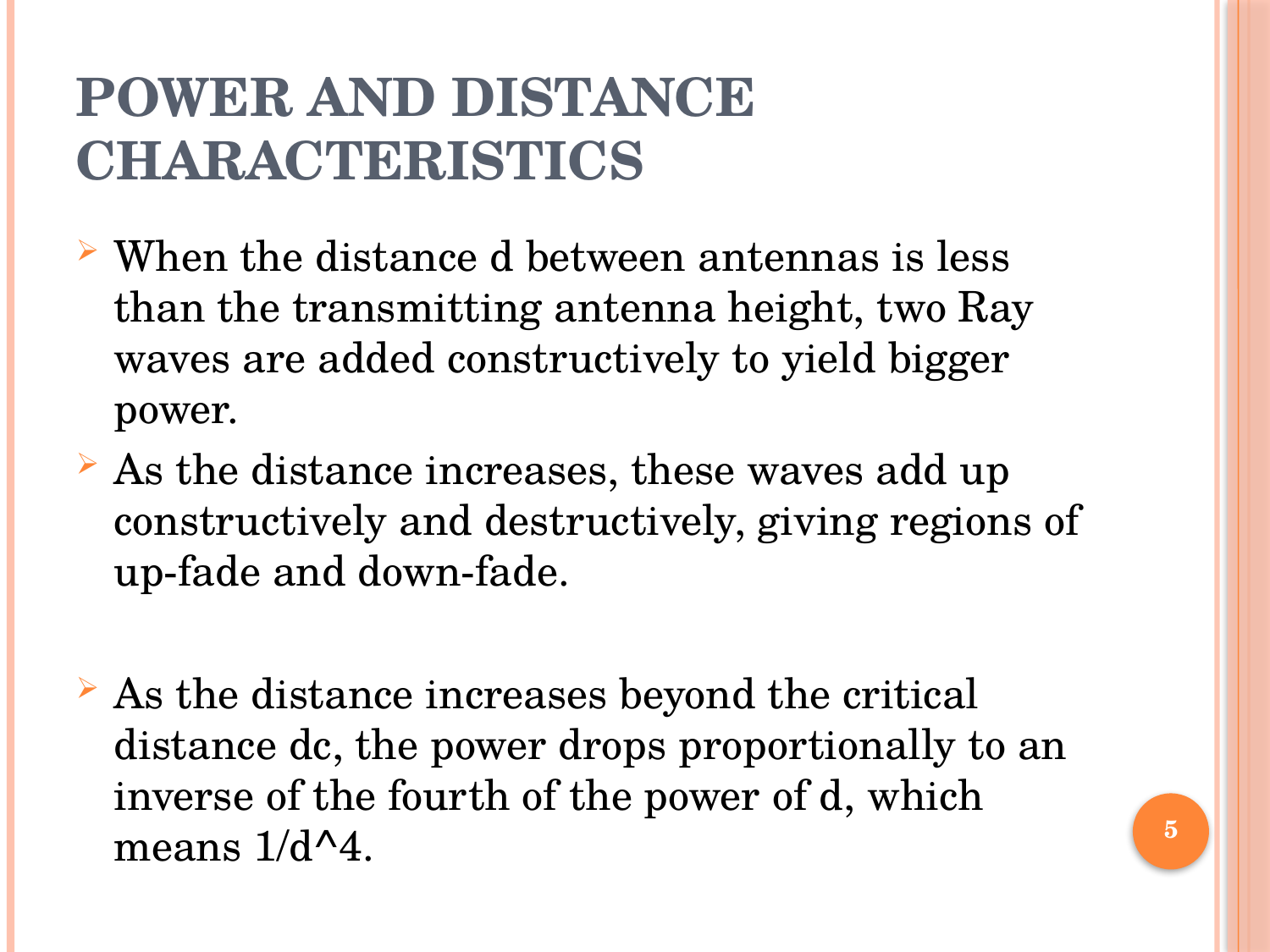

# Power and Distance Characteristics
When the distance d between antennas is less than the transmitting antenna height, two Ray waves are added constructively to yield bigger power.
As the distance increases, these waves add up constructively and destructively, giving regions of up-fade and down-fade.

As the distance increases beyond the critical distance dc, the power drops proportionally to an inverse of the fourth of the power of d, which means 1/d^4.

5